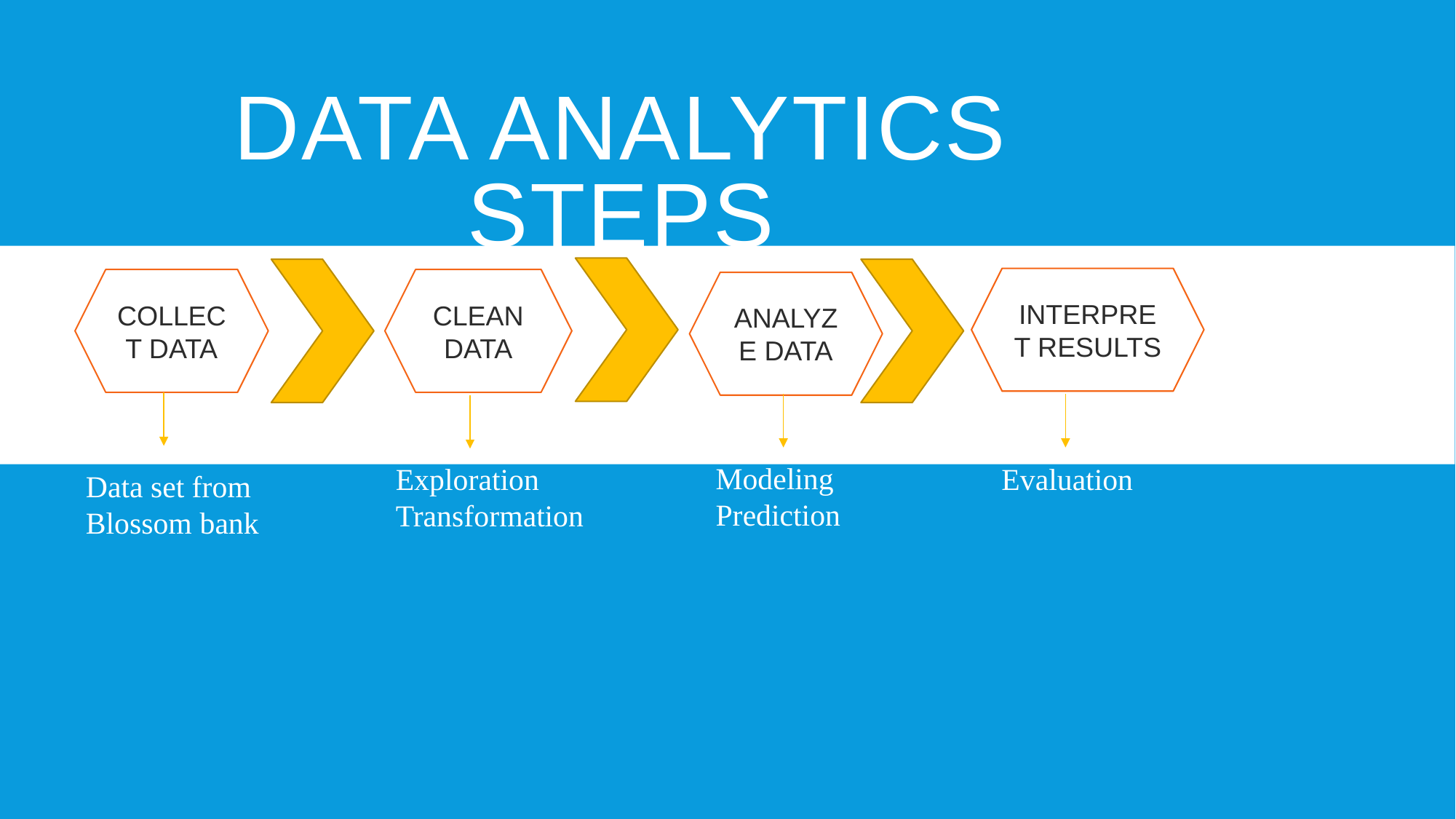

# DATA ANALYTICS STEPS

INTERPRET RESULTS
COLLECT DATA
CLEAN DATA
ANALYZE DATA
  Modeling
  Prediction
Exploration
Transformation
Evaluation
Data set from Blossom bank